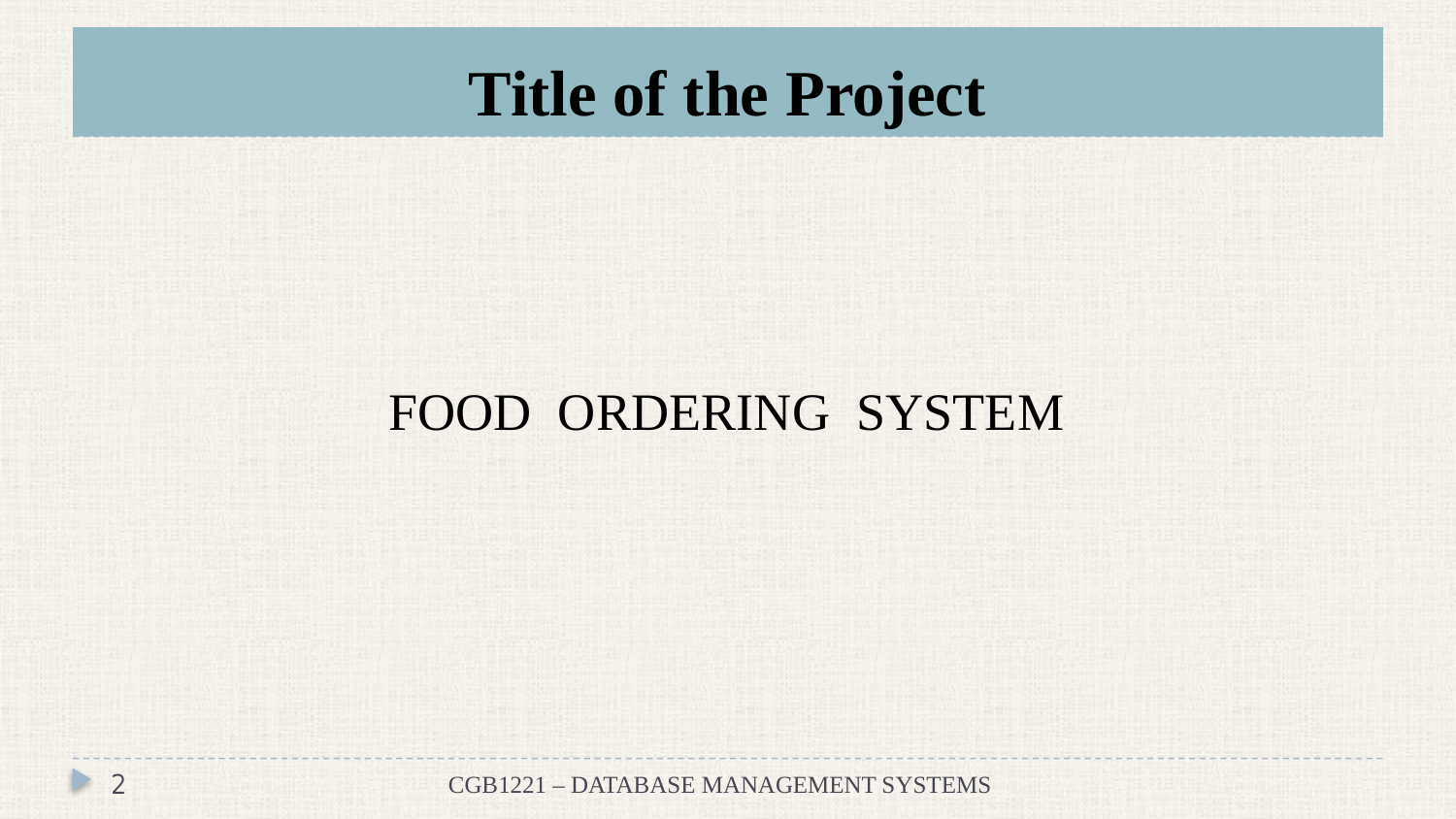

# Title of the Project

                       FOOD  ORDERING  SYSTEM

2
CGB1221 – DATABASE MANAGEMENT SYSTEMS